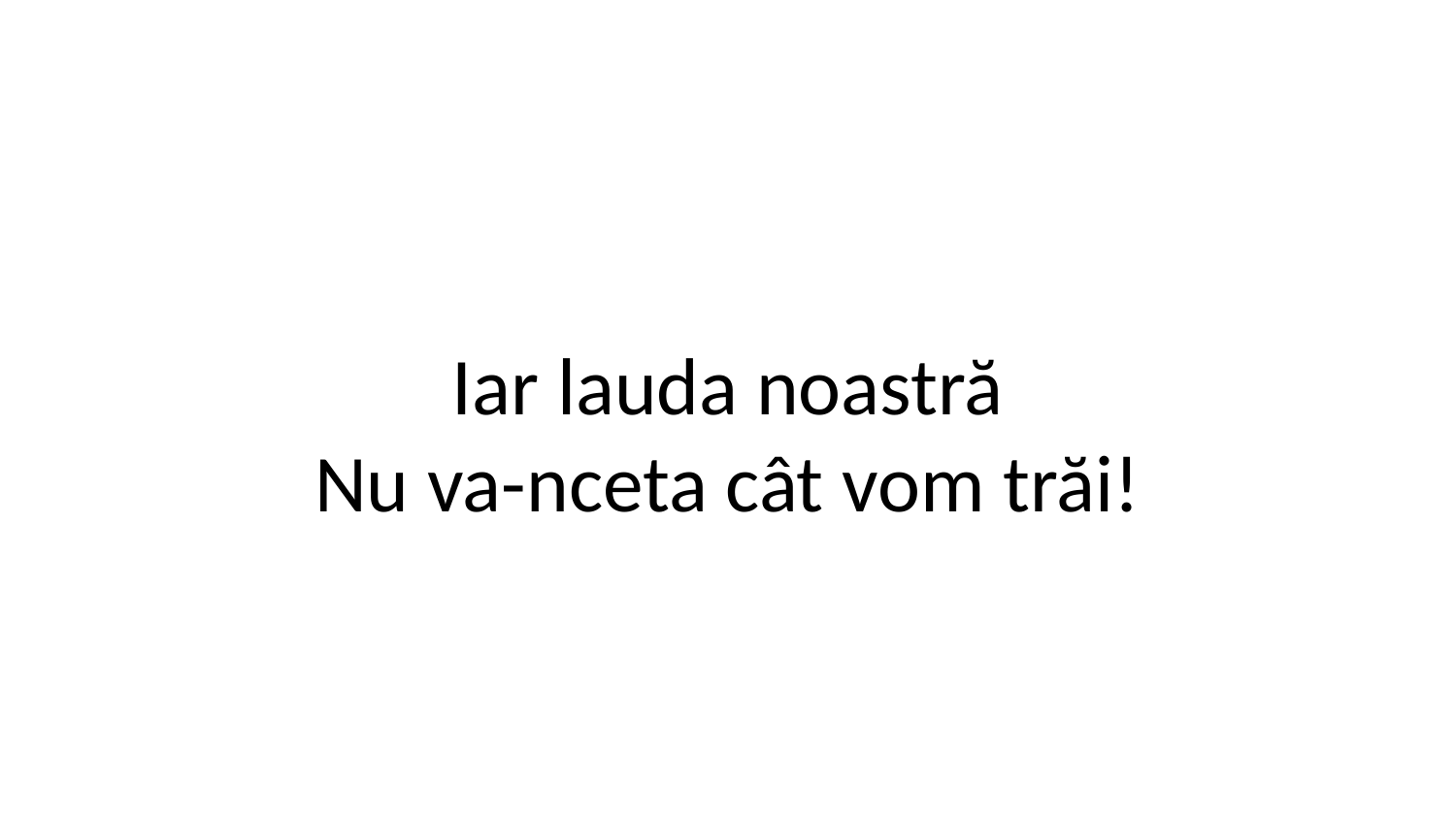

Iar lauda noastră
Nu va-nceta cât vom trăi!